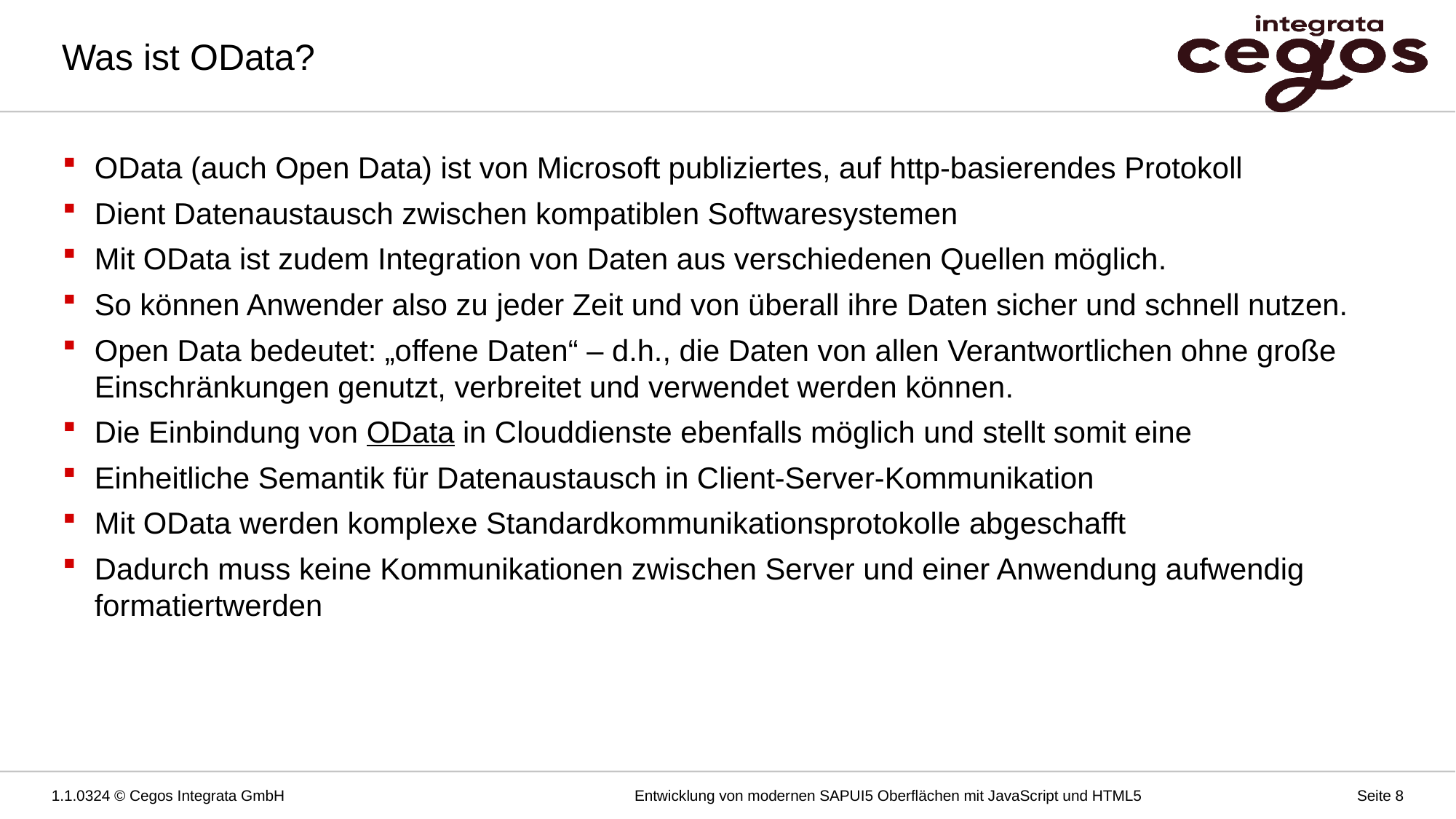

# Was ist OData?
OData (auch Open Data) ist von Microsoft publiziertes, auf http-basierendes Protokoll
Dient Datenaustausch zwischen kompatiblen Softwaresystemen
Mit OData ist zudem Integration von Daten aus verschiedenen Quellen möglich.
So können Anwender also zu jeder Zeit und von überall ihre Daten sicher und schnell nutzen.
Open Data bedeutet: „offene Daten“ – d.h., die Daten von allen Verantwortlichen ohne große Einschränkungen genutzt, verbreitet und verwendet werden können.
Die Einbindung von OData in Clouddienste ebenfalls möglich und stellt somit eine
Einheitliche Semantik für Datenaustausch in Client-Server-Kommunikation
Mit OData werden komplexe Standardkommunikationsprotokolle abgeschafft
Dadurch muss keine Kommunikationen zwischen Server und einer Anwendung aufwendig formatiertwerden
1.1.0324 © Cegos Integrata GmbH
Entwicklung von modernen SAPUI5 Oberflächen mit JavaScript und HTML5
Seite 8